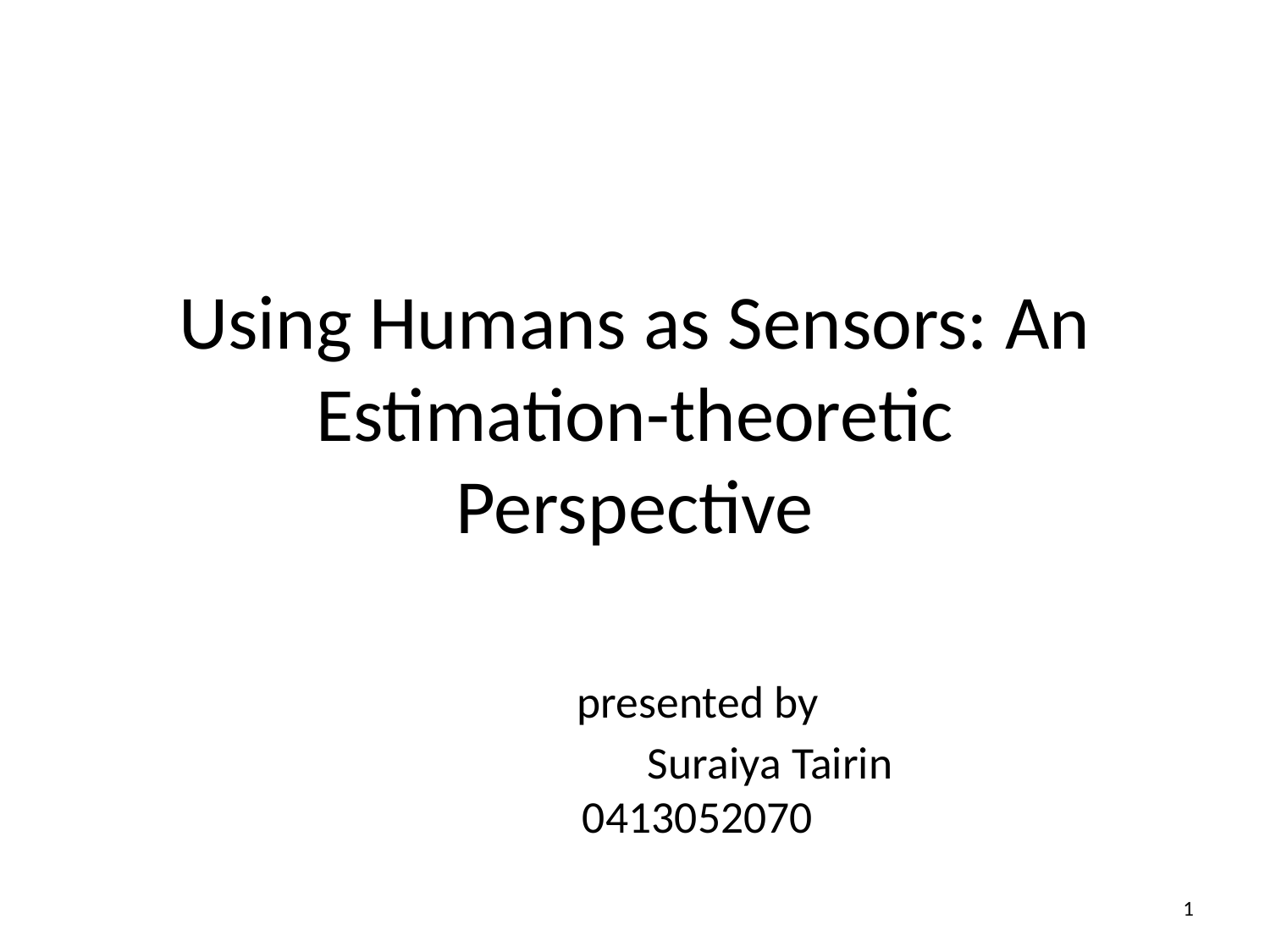

# Using Humans as Sensors: An Estimation-theoretic Perspective presented by Suraiya Tairin 0413052070
1